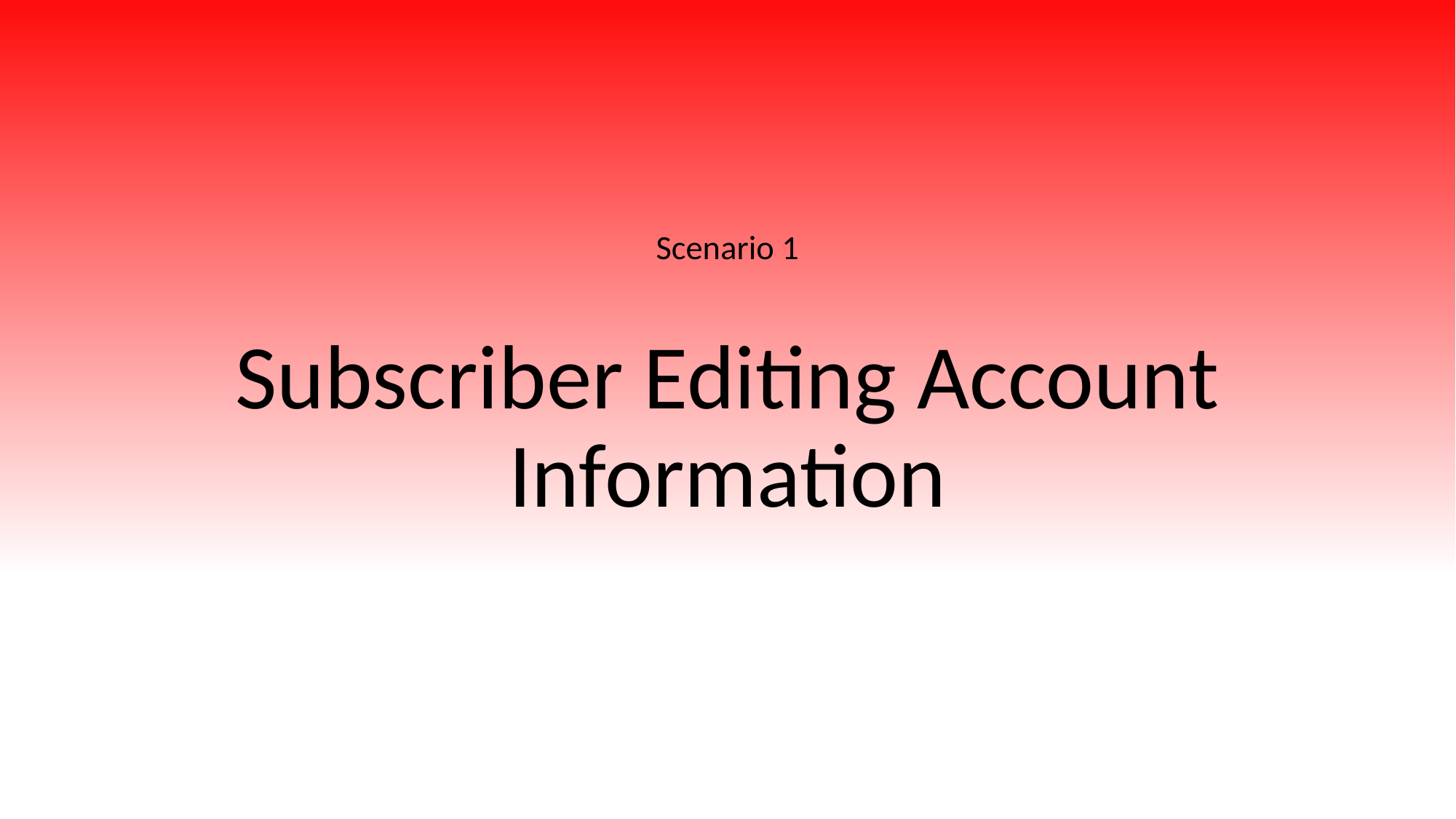

Scenario 1
# Subscriber Editing Account Information